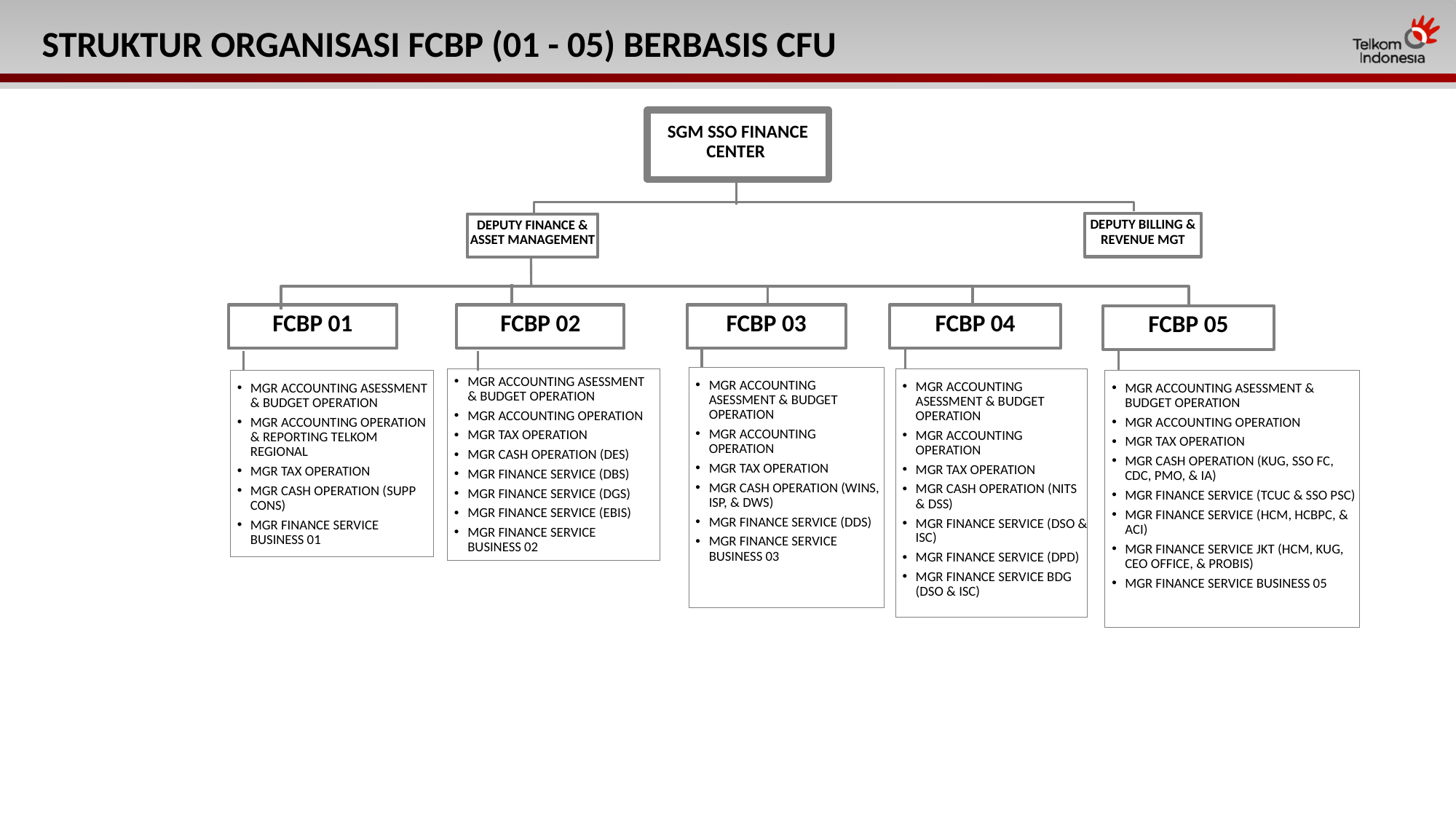

STRUKTUR ORGANISASI FCBP (01 - 05) BERBASIS CFU

SGM SSO FINANCE CENTER

DEPUTY BILLING & REVENUE MGT

DEPUTY FINANCE & ASSET MANAGEMENT

FCBP 01

FCBP 02

FCBP 03

FCBP 04

FCBP 05
MGR ACCOUNTING ASESSMENT & BUDGET OPERATION
MGR ACCOUNTING OPERATION
MGR TAX OPERATION
MGR CASH OPERATION (WINS, ISP, & DWS)
MGR FINANCE SERVICE (DDS)
MGR FINANCE SERVICE BUSINESS 03

MGR ACCOUNTING ASESSMENT & BUDGET OPERATION
MGR ACCOUNTING OPERATION
MGR TAX OPERATION
MGR CASH OPERATION (NITS & DSS)
MGR FINANCE SERVICE (DSO & ISC)
MGR FINANCE SERVICE (DPD)
MGR FINANCE SERVICE BDG (DSO & ISC)

MGR ACCOUNTING ASESSMENT & BUDGET OPERATION
MGR ACCOUNTING OPERATION
MGR TAX OPERATION
MGR CASH OPERATION (DES)
MGR FINANCE SERVICE (DBS)
MGR FINANCE SERVICE (DGS)
MGR FINANCE SERVICE (EBIS)
MGR FINANCE SERVICE BUSINESS 02
MGR ACCOUNTING ASESSMENT & BUDGET OPERATION
MGR ACCOUNTING OPERATION
MGR TAX OPERATION
MGR CASH OPERATION (KUG, SSO FC, CDC, PMO, & IA)
MGR FINANCE SERVICE (TCUC & SSO PSC)
MGR FINANCE SERVICE (HCM, HCBPC, & ACI)
MGR FINANCE SERVICE JKT (HCM, KUG, CEO OFFICE, & PROBIS)
MGR FINANCE SERVICE BUSINESS 05
MGR ACCOUNTING ASESSMENT & BUDGET OPERATION
MGR ACCOUNTING OPERATION & REPORTING TELKOM REGIONAL
MGR TAX OPERATION
MGR CASH OPERATION (SUPP CONS)
MGR FINANCE SERVICE BUSINESS 01